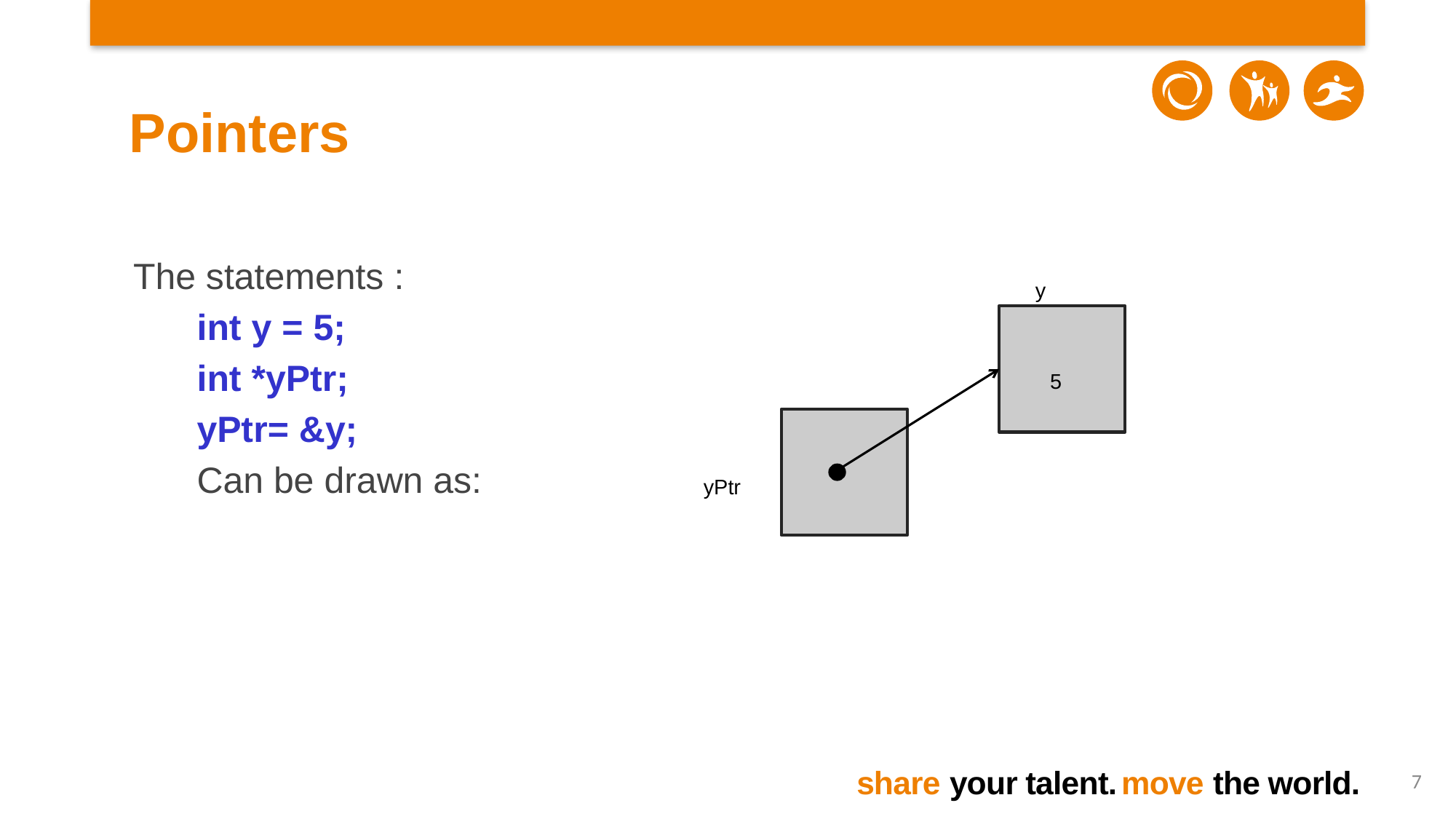

# Pointers
The statements :
int y = 5;
int *yPtr;
yPtr= &y;
Can be drawn as:

y

5

yPtr

7